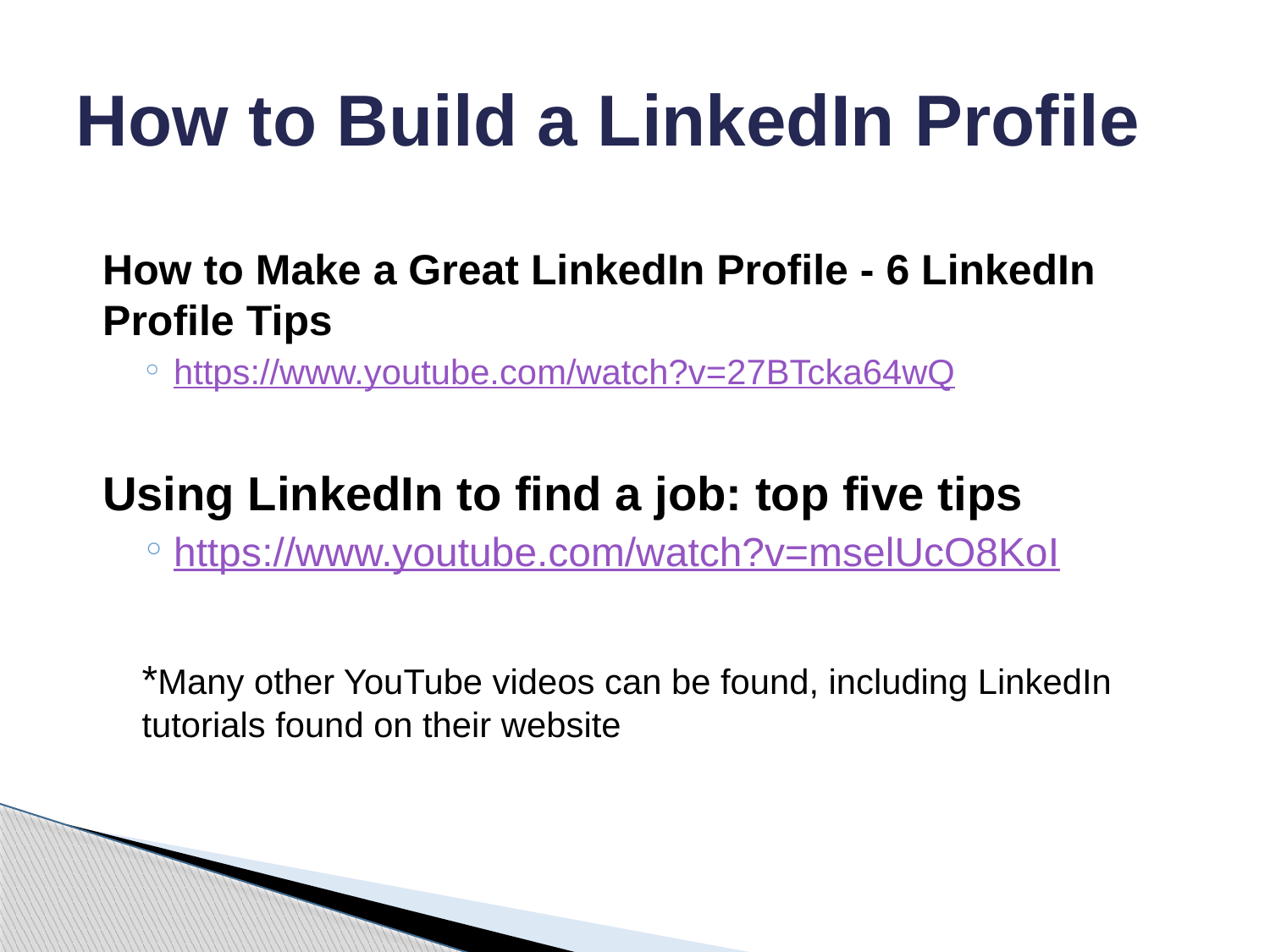

# How to Build a LinkedIn Profile
How to Make a Great LinkedIn Profile - 6 LinkedIn Profile Tips
https://www.youtube.com/watch?v=27BTcka64wQ

Using LinkedIn to find a job: top five tips
https://www.youtube.com/watch?v=mselUcO8KoI

*Many other YouTube videos can be found, including LinkedIn tutorials found on their website